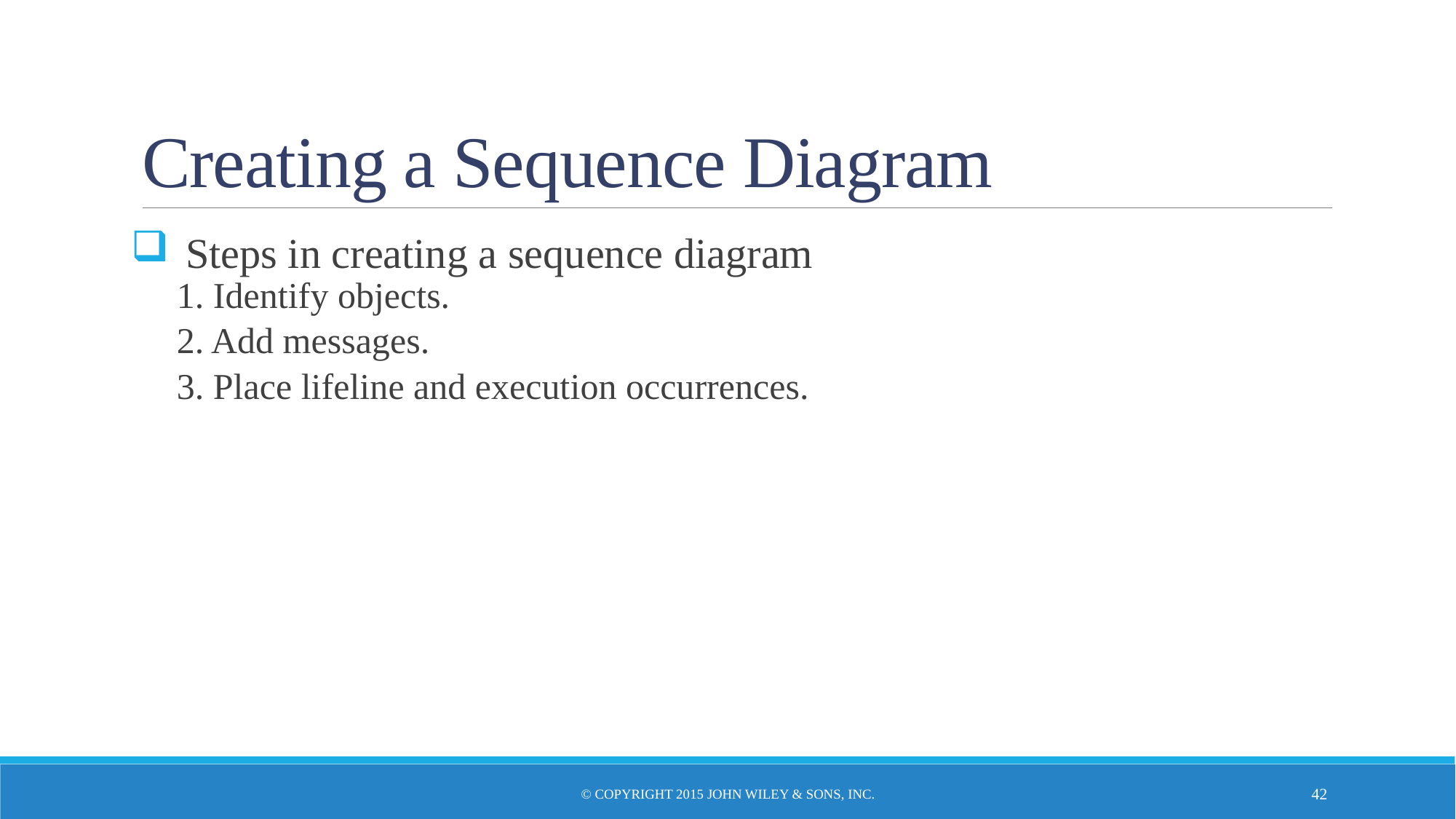

# Creating a Sequence Diagram
Steps in creating a sequence diagram
1. Identify objects.
2. Add messages.
3. Place lifeline and execution occurrences.

© Copyright 2015 John Wiley & Sons, Inc.
42